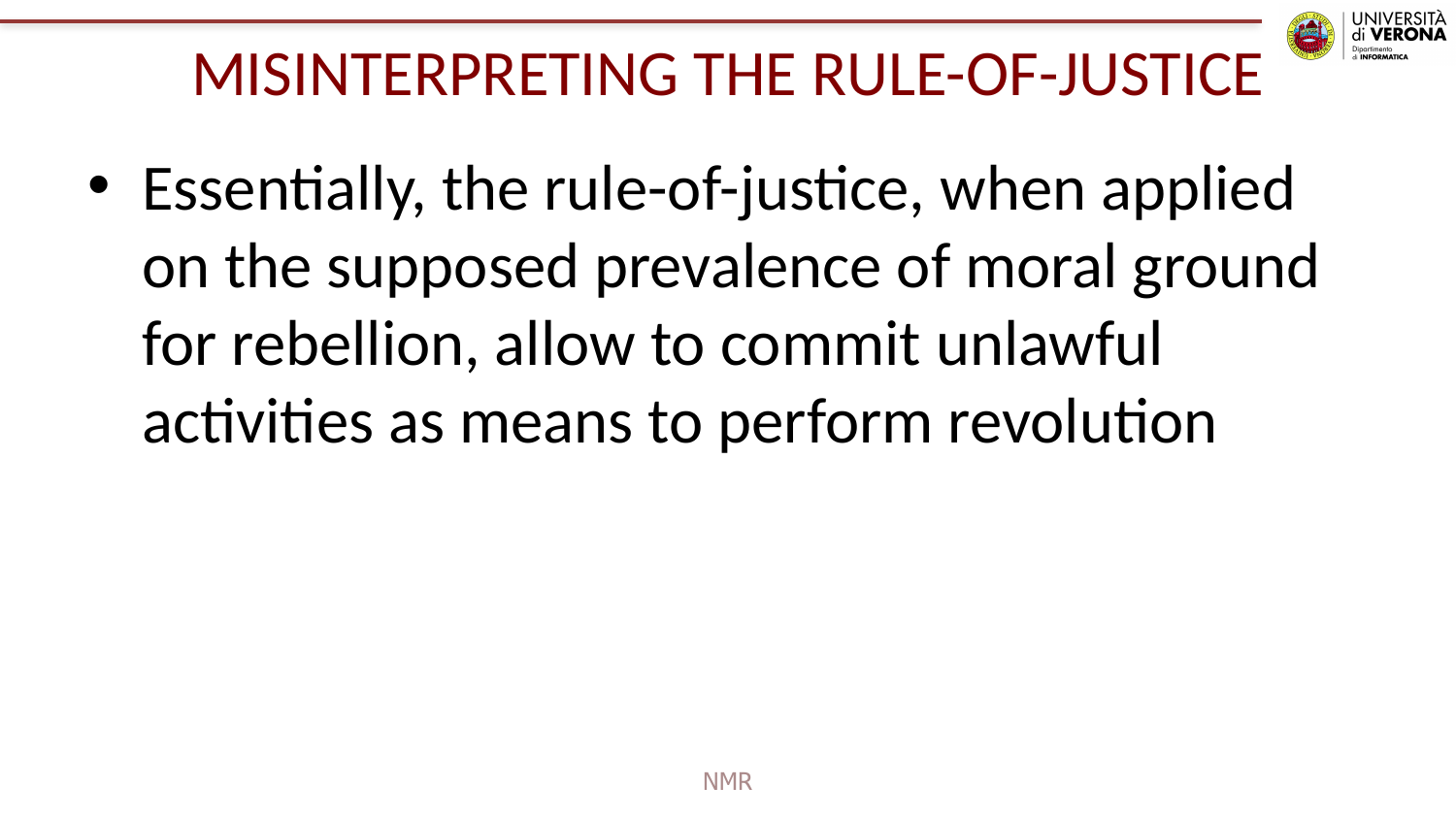

# MISINTERPRETING THE RULE-OF-JUSTICE
Essentially, the rule-of-justice, when applied on the supposed prevalence of moral ground for rebellion, allow to commit unlawful activities as means to perform revolution
NMR